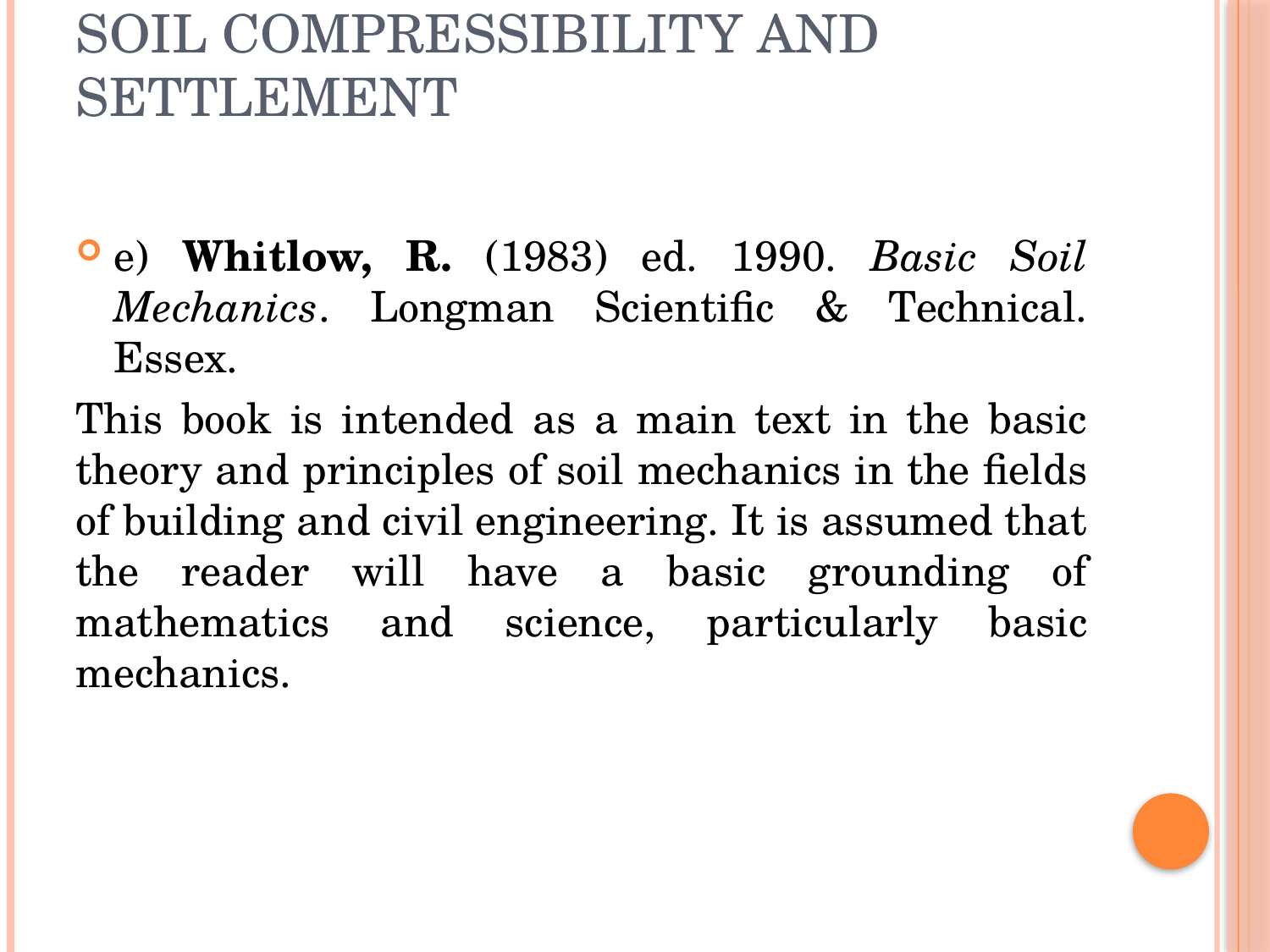

# Soil compressibility and settlement
e) Whitlow, R. (1983) ed. 1990. Basic Soil Mechanics. Longman Scientific & Technical. Essex.
This book is intended as a main text in the basic theory and principles of soil mechanics in the fields of building and civil engineering. It is assumed that the reader will have a basic grounding of mathematics and science, particularly basic mechanics.